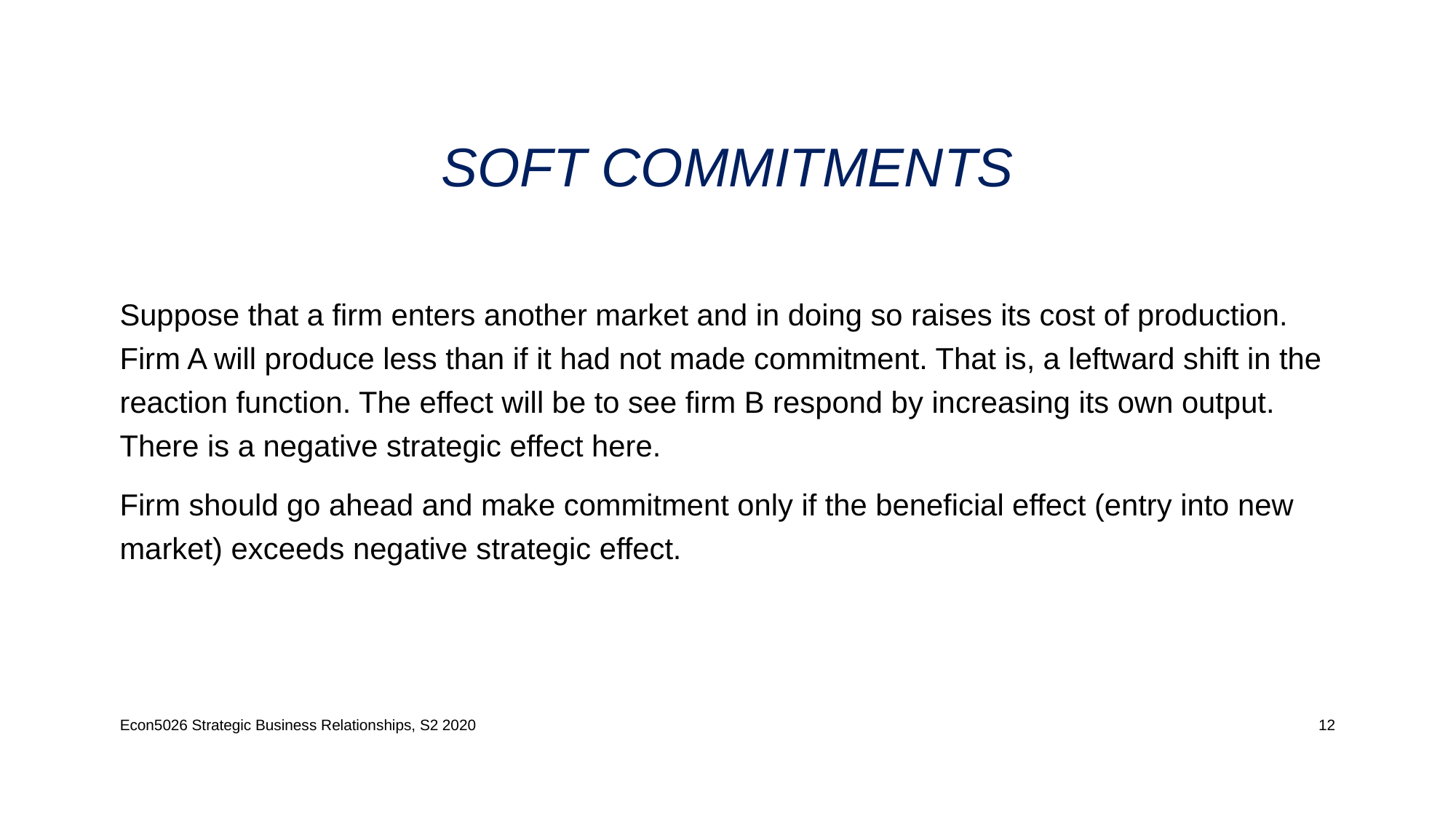

# SOFT Commitments
Suppose that a firm enters another market and in doing so raises its cost of production. Firm A will produce less than if it had not made commitment. That is, a leftward shift in the reaction function. The effect will be to see firm B respond by increasing its own output. There is a negative strategic effect here.
Firm should go ahead and make commitment only if the beneficial effect (entry into new market) exceeds negative strategic effect.

Econ5026 Strategic Business Relationships, S2 2020
12